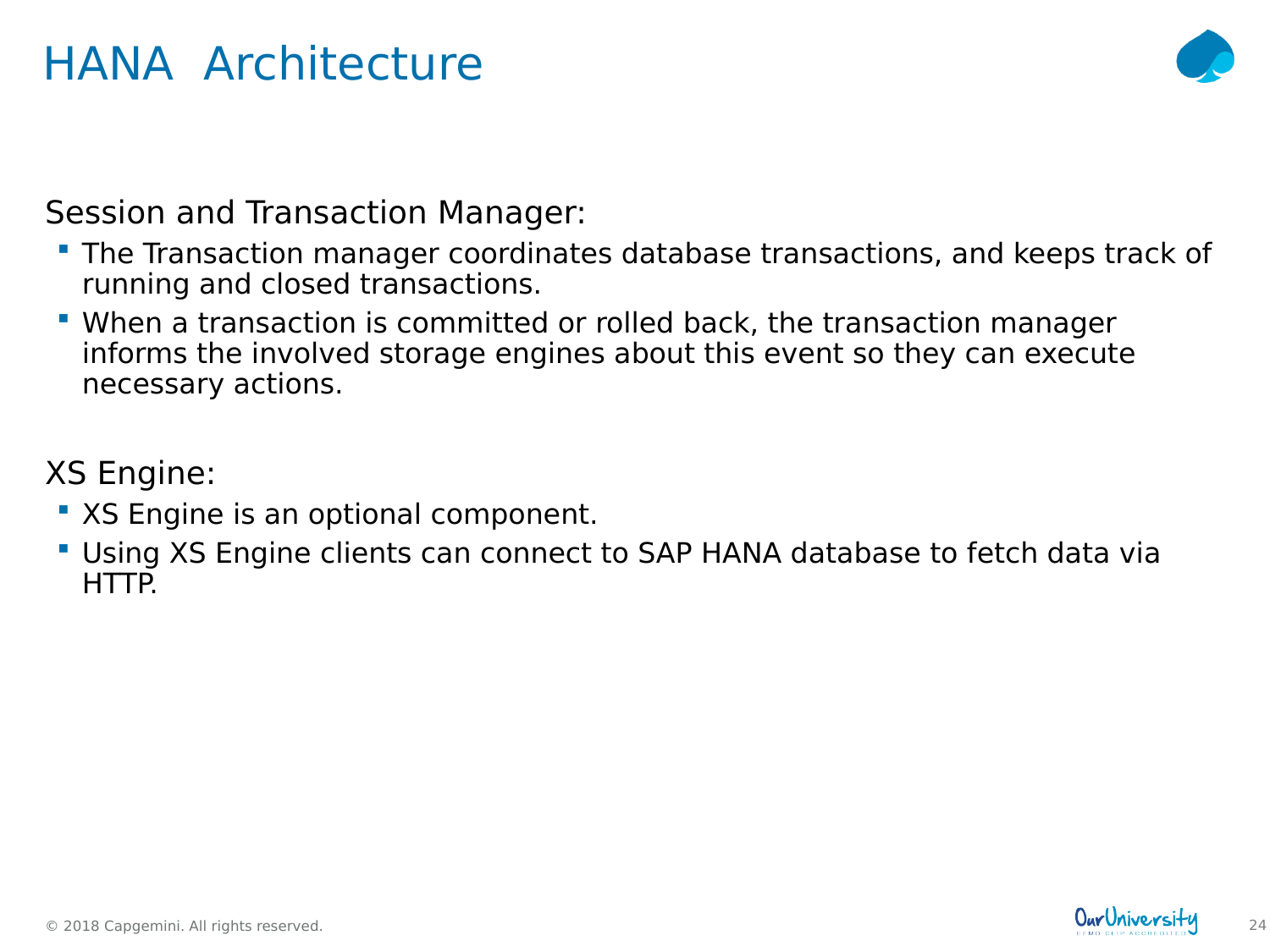

# HANA  Architecture
Session and Transaction Manager:
The Transaction manager coordinates database transactions, and keeps track of running and closed transactions.
When a transaction is committed or rolled back, the transaction manager informs the involved storage engines about this event so they can execute necessary actions.

XS Engine:
XS Engine is an optional component.
Using XS Engine clients can connect to SAP HANA database to fetch data via HTTP.